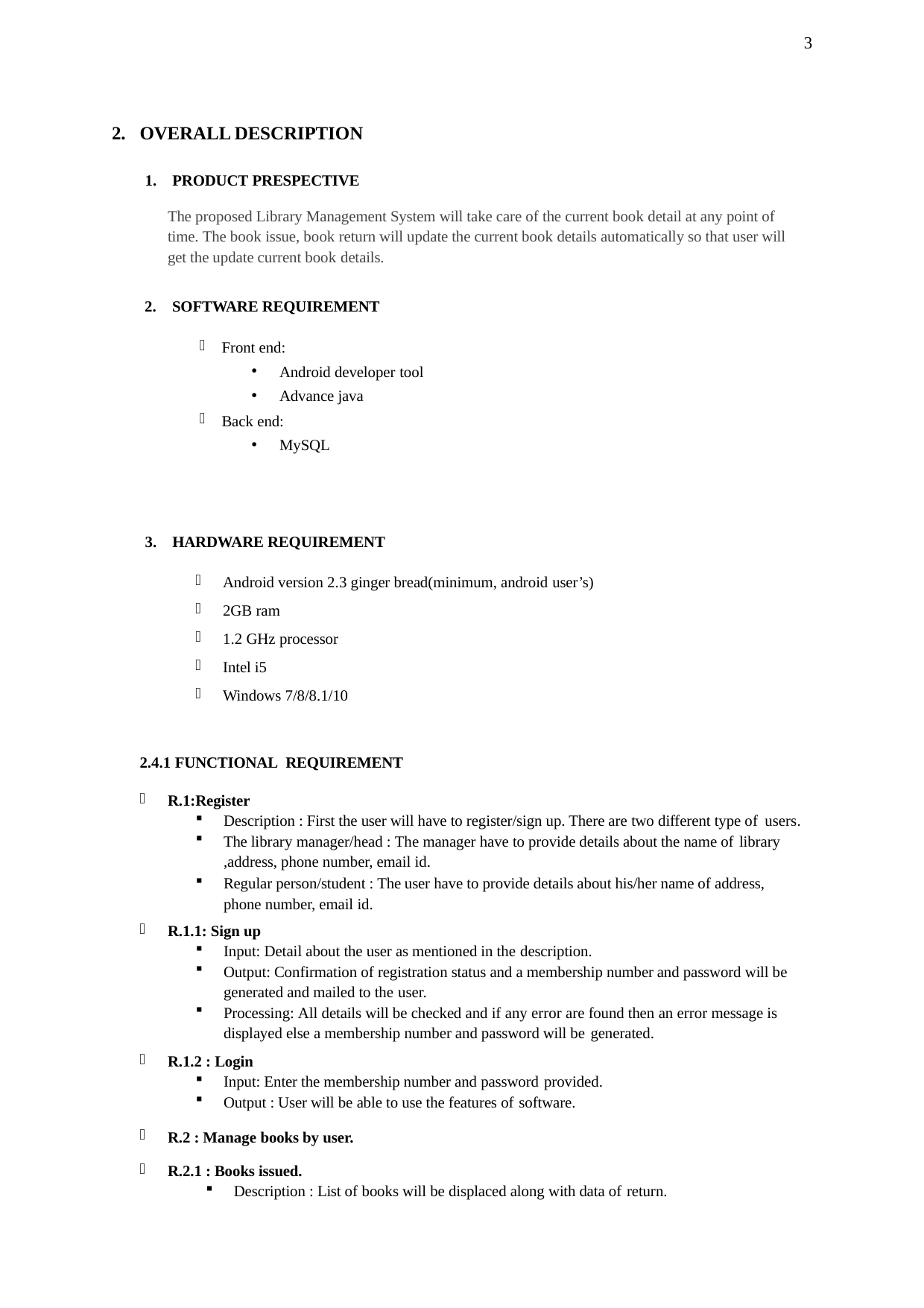

3
OVERALL DESCRIPTION

PRODUCT PRESPECTIVE
The proposed Library Management System will take care of the current book detail at any point of  time. The book issue, book return will update the current book details automatically so that user will  get the update current book details.

SOFTWARE REQUIREMENT

Front end:
Android developer tool
Advance java
Back end:
MySQL
HARDWARE REQUIREMENT

Android version 2.3 ginger bread(minimum, android user’s)
2GB ram
1.2 GHz processor
Intel i5
Windows 7/8/8.1/10
2.4.1 FUNCTIONAL REQUIREMENT

R.1:Register
Description : First the user will have to register/sign up. There are two different type of users.
The library manager/head : The manager have to provide details about the name of library
,address, phone number, email id.
Regular person/student : The user have to provide details about his/her name of address,  phone number, email id.
R.1.1: Sign up
Input: Detail about the user as mentioned in the description.
Output: Confirmation of registration status and a membership number and password will be  generated and mailed to the user.
Processing: All details will be checked and if any error are found then an error message is  displayed else a membership number and password will be generated.
R.1.2 : Login
Input: Enter the membership number and password provided.
Output : User will be able to use the features of software.

R.2 : Manage books by user.
R.2.1 : Books issued.
Description : List of books will be displaced along with data of return.